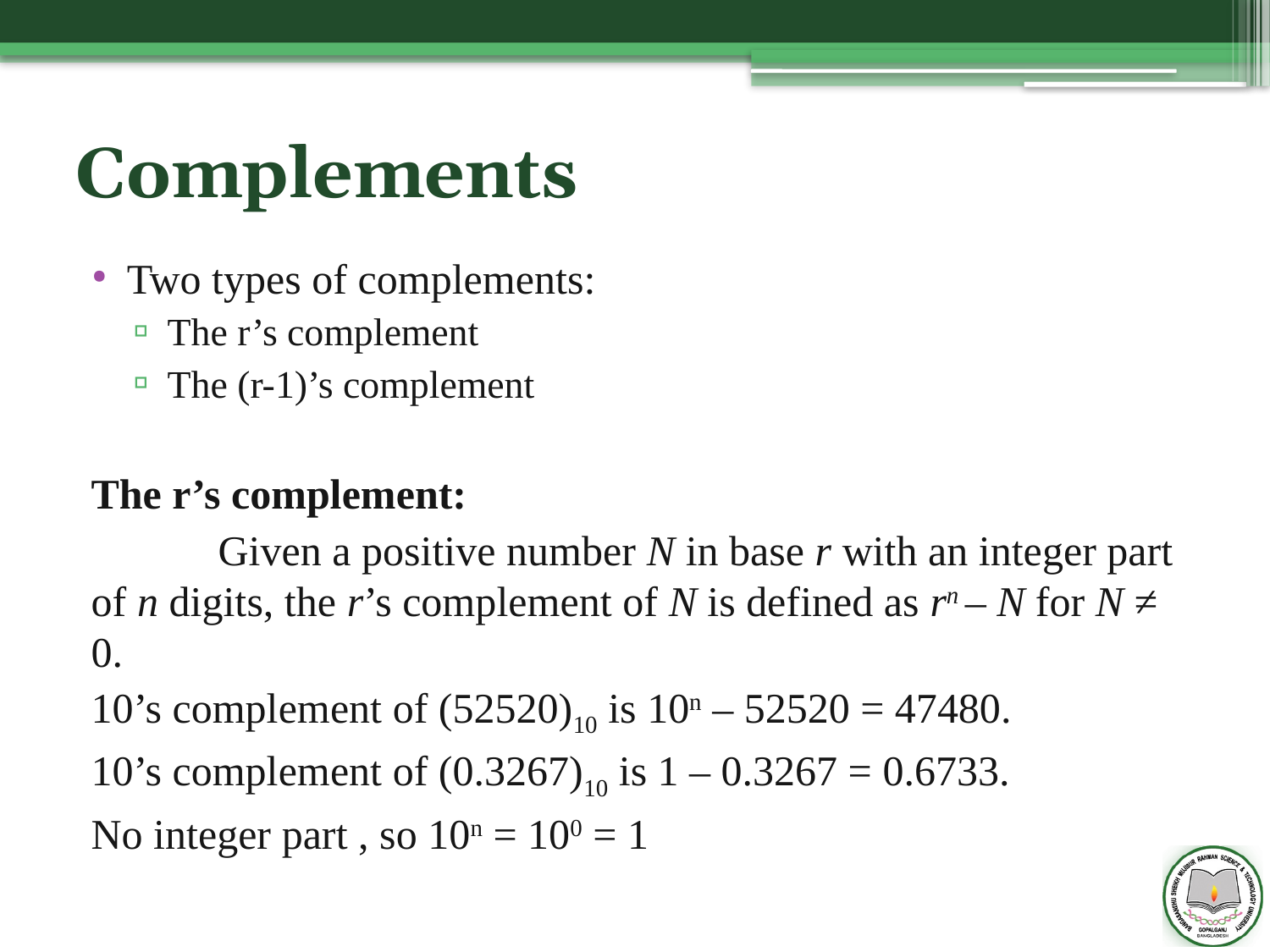

# Complements
Two types of complements:
The r’s complement
The (r-1)’s complement

The r’s complement:
	Given a positive number N in base r with an integer part of n digits, the r’s complement of N is defined as rn – N for N ≠ 0.
10’s complement of (52520)10 is 10n – 52520 = 47480.
10’s complement of (0.3267)10 is 1 – 0.3267 = 0.6733.
No integer part , so 10n = 100 = 1